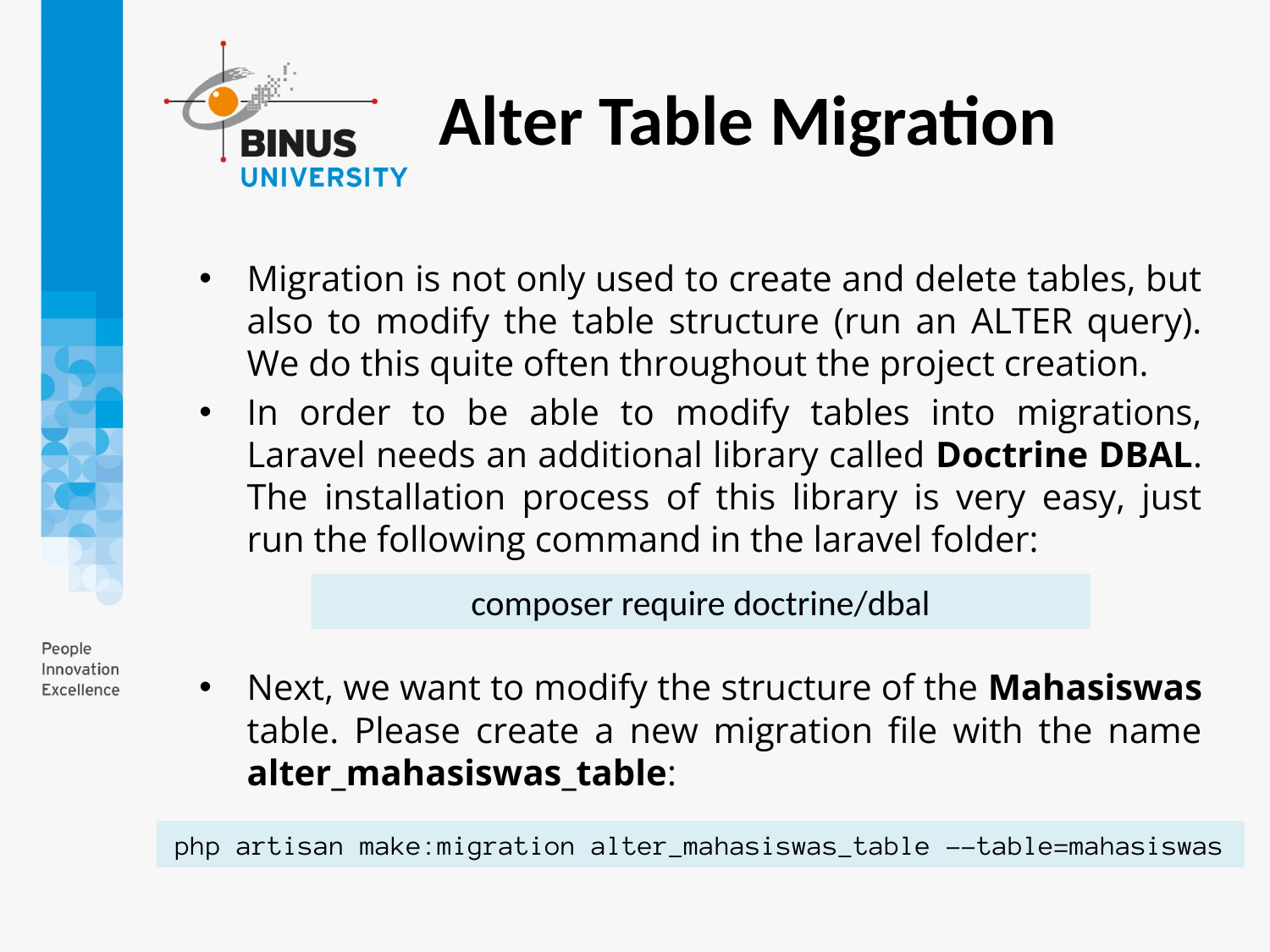

Alter Table Migration
Migration is not only used to create and delete tables, but also to modify the table structure (run an ALTER query). We do this quite often throughout the project creation.
In order to be able to modify tables into migrations, Laravel needs an additional library called Doctrine DBAL. The installation process of this library is very easy, just run the following command in the laravel folder:

Next, we want to modify the structure of the Mahasiswas table. Please create a new migration file with the name alter_mahasiswas_table:
composer require doctrine/dbal
php artisan make:migration alter_mahasiswas_table --table=mahasiswas